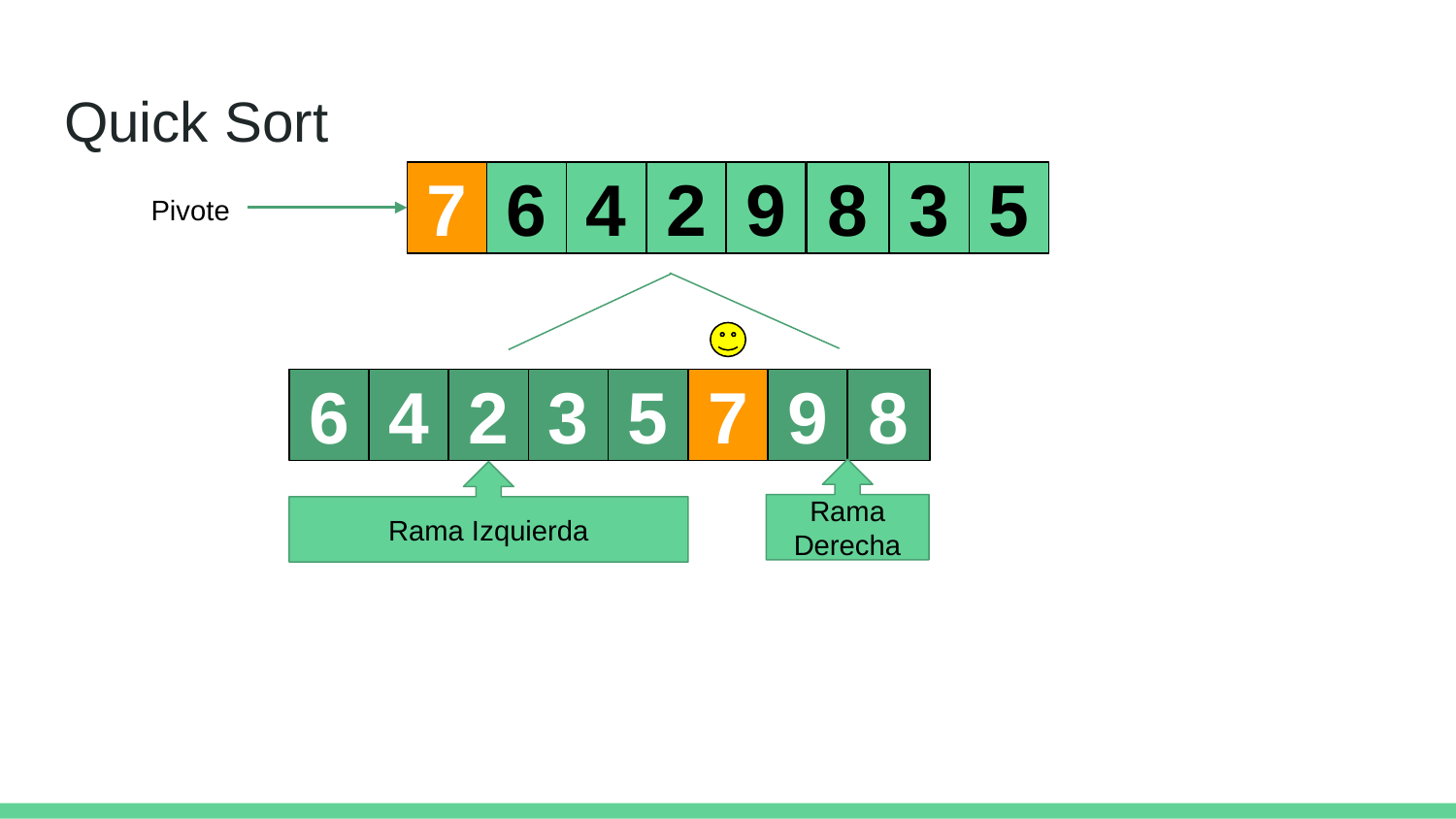

# Quick Sort
4
2
9
8
7
6
3
5
Pivote

4
2
9
8
6
3
5
7
Rama Derecha
Rama Izquierda